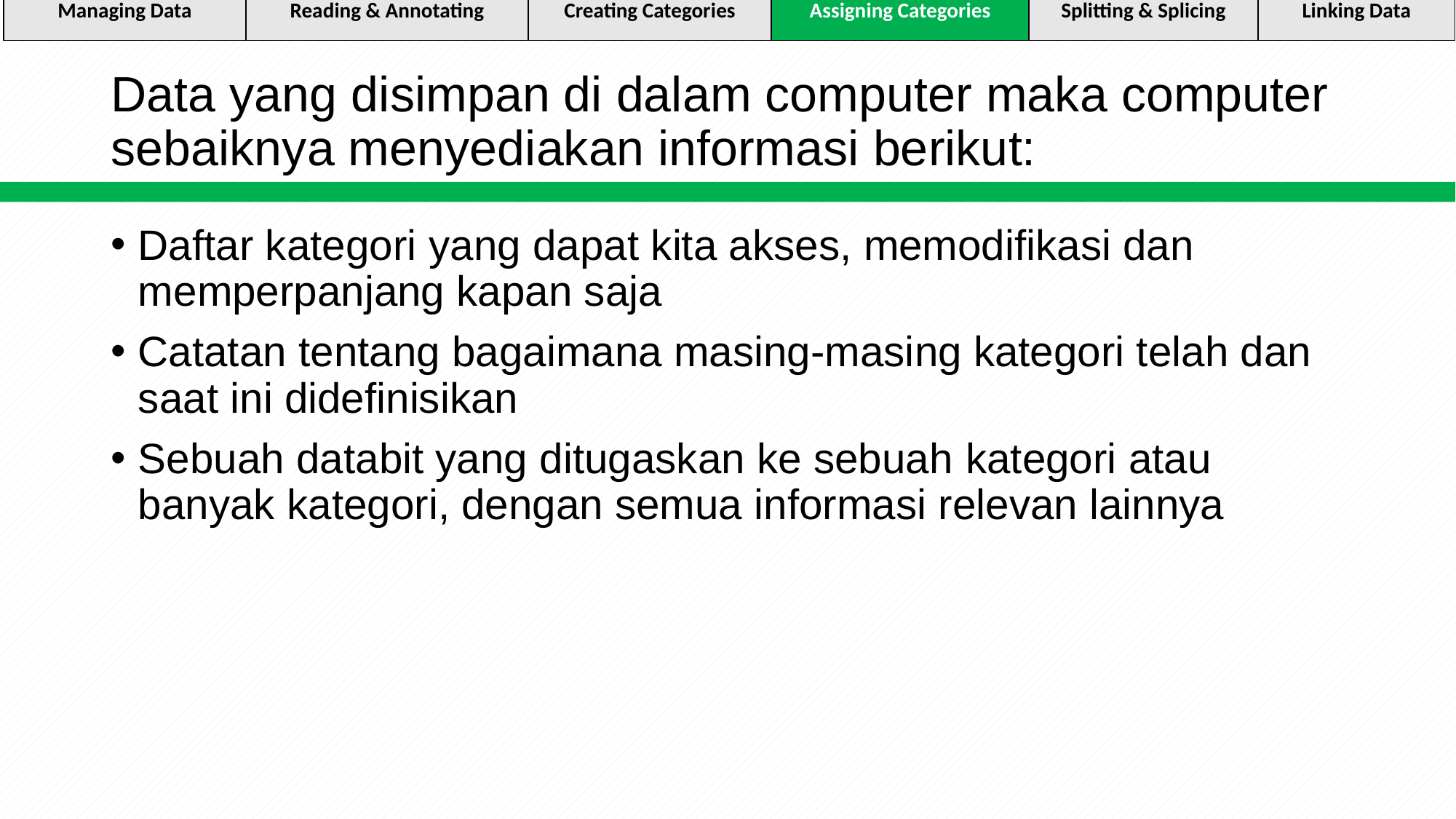

| Managing Data | Reading & Annotating | Creating Categories | Assigning Categories | Splitting & Splicing | Linking Data |
| --- | --- | --- | --- | --- | --- |
# Data yang disimpan di dalam computer maka computer sebaiknya menyediakan informasi berikut:

Daftar kategori yang dapat kita akses, memodifikasi dan memperpanjang kapan saja
Catatan tentang bagaimana masing-masing kategori telah dan saat ini didefinisikan
Sebuah databit yang ditugaskan ke sebuah kategori atau banyak kategori, dengan semua informasi relevan lainnya